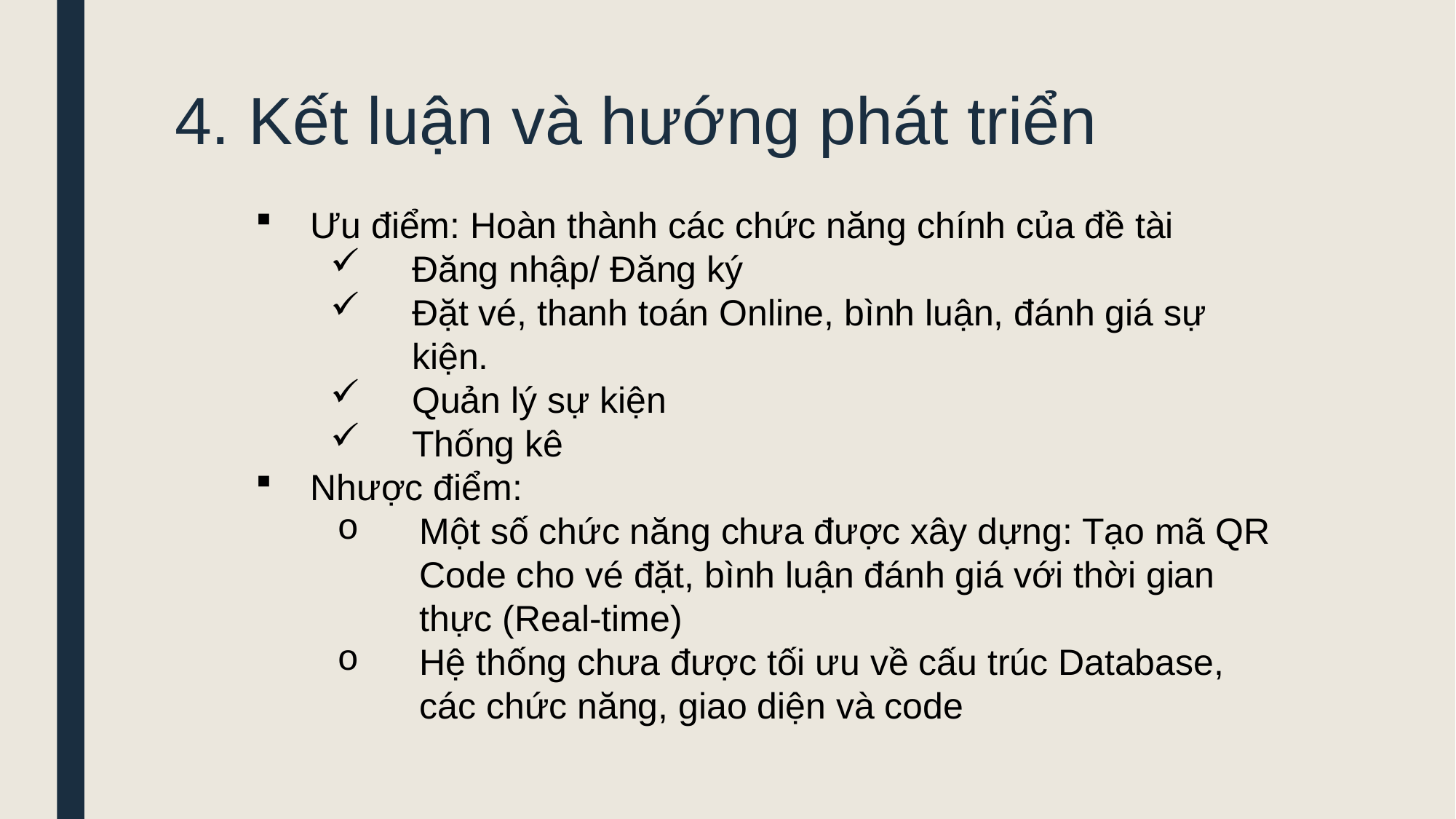

# 4. Kết luận và hướng phát triển
Ưu điểm: Hoàn thành các chức năng chính của đề tài
Đăng nhập/ Đăng ký
Đặt vé, thanh toán Online, bình luận, đánh giá sự kiện.
Quản lý sự kiện
Thống kê
Nhược điểm:
Một số chức năng chưa được xây dựng: Tạo mã QR Code cho vé đặt, bình luận đánh giá với thời gian thực (Real-time)
Hệ thống chưa được tối ưu về cấu trúc Database, các chức năng, giao diện và code